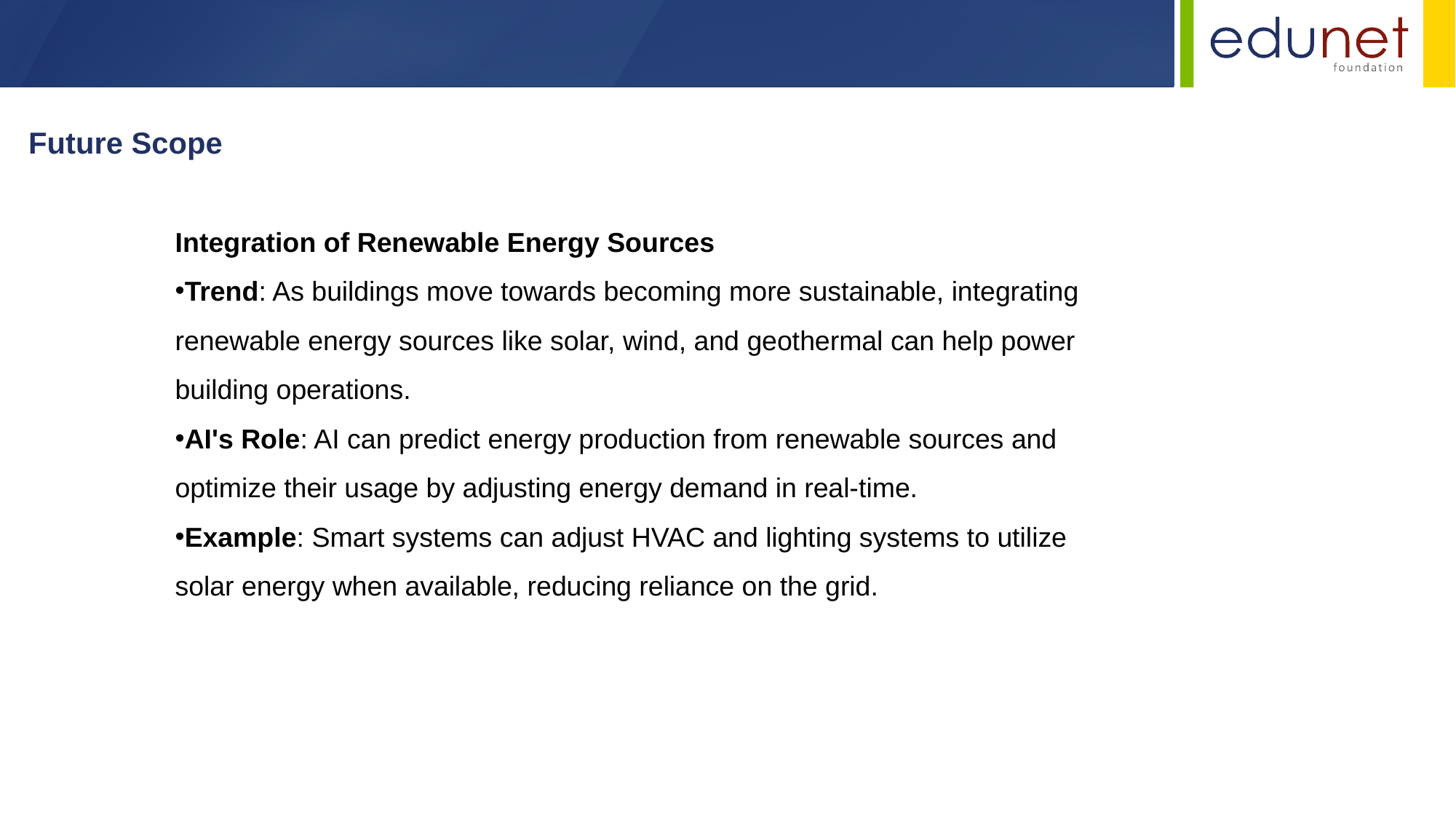

Future Scope
Integration of Renewable Energy Sources
Trend: As buildings move towards becoming more sustainable, integrating renewable energy sources like solar, wind, and geothermal can help power building operations.
AI's Role: AI can predict energy production from renewable sources and optimize their usage by adjusting energy demand in real-time.
Example: Smart systems can adjust HVAC and lighting systems to utilize solar energy when available, reducing reliance on the grid.